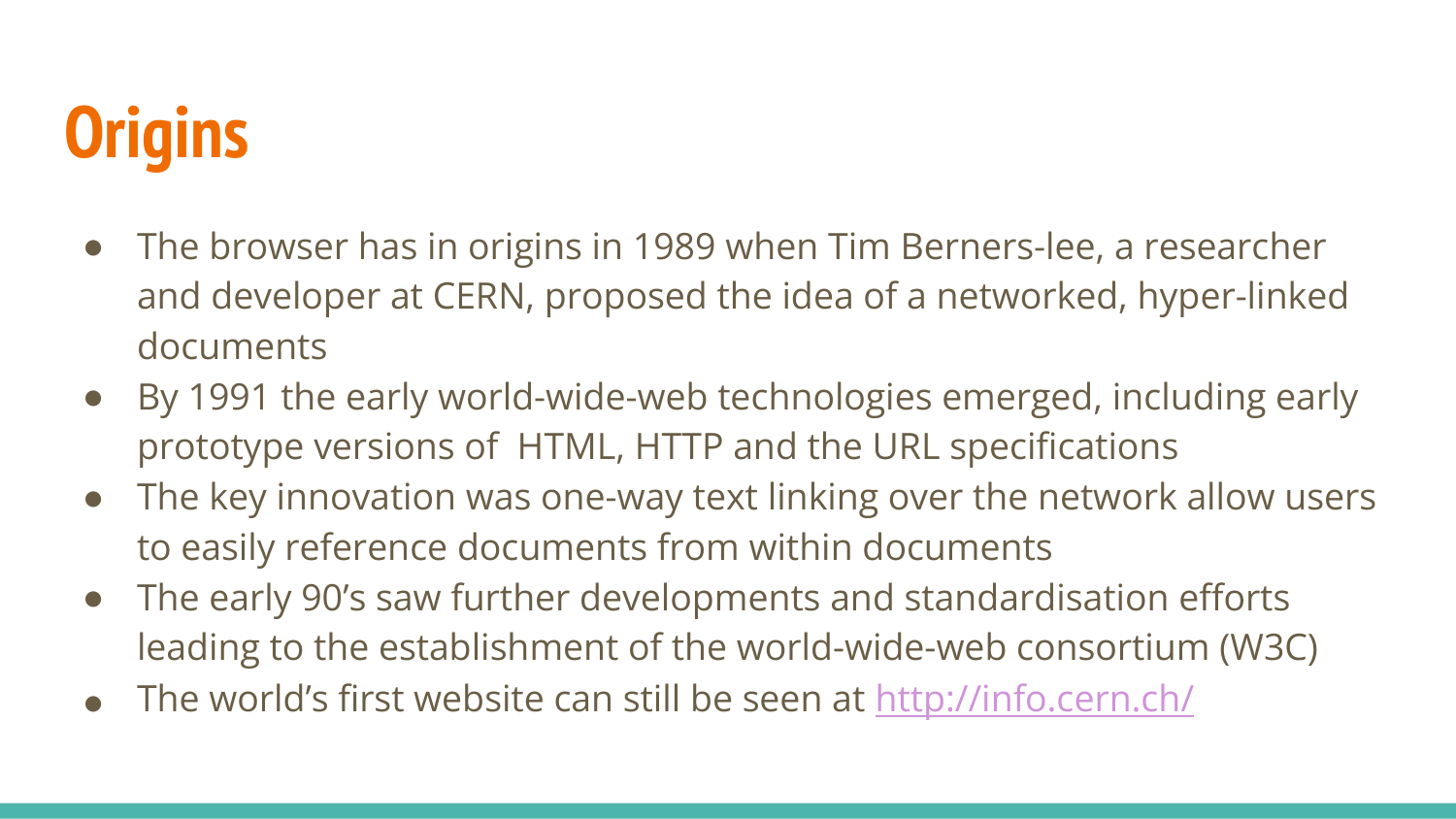

# Origins
The browser has in origins in 1989 when Tim Berners-lee, a researcher and developer at CERN, proposed the idea of a networked, hyper-linked documents
By 1991 the early world-wide-web technologies emerged, including early prototype versions of  HTML, HTTP and the URL specifications
The key innovation was one-way text linking over the network allow users to easily reference documents from within documents
The early 90’s saw further developments and standardisation efforts leading to the establishment of the world-wide-web consortium (W3C)
The world’s first website can still be seen at http://info.cern.ch/